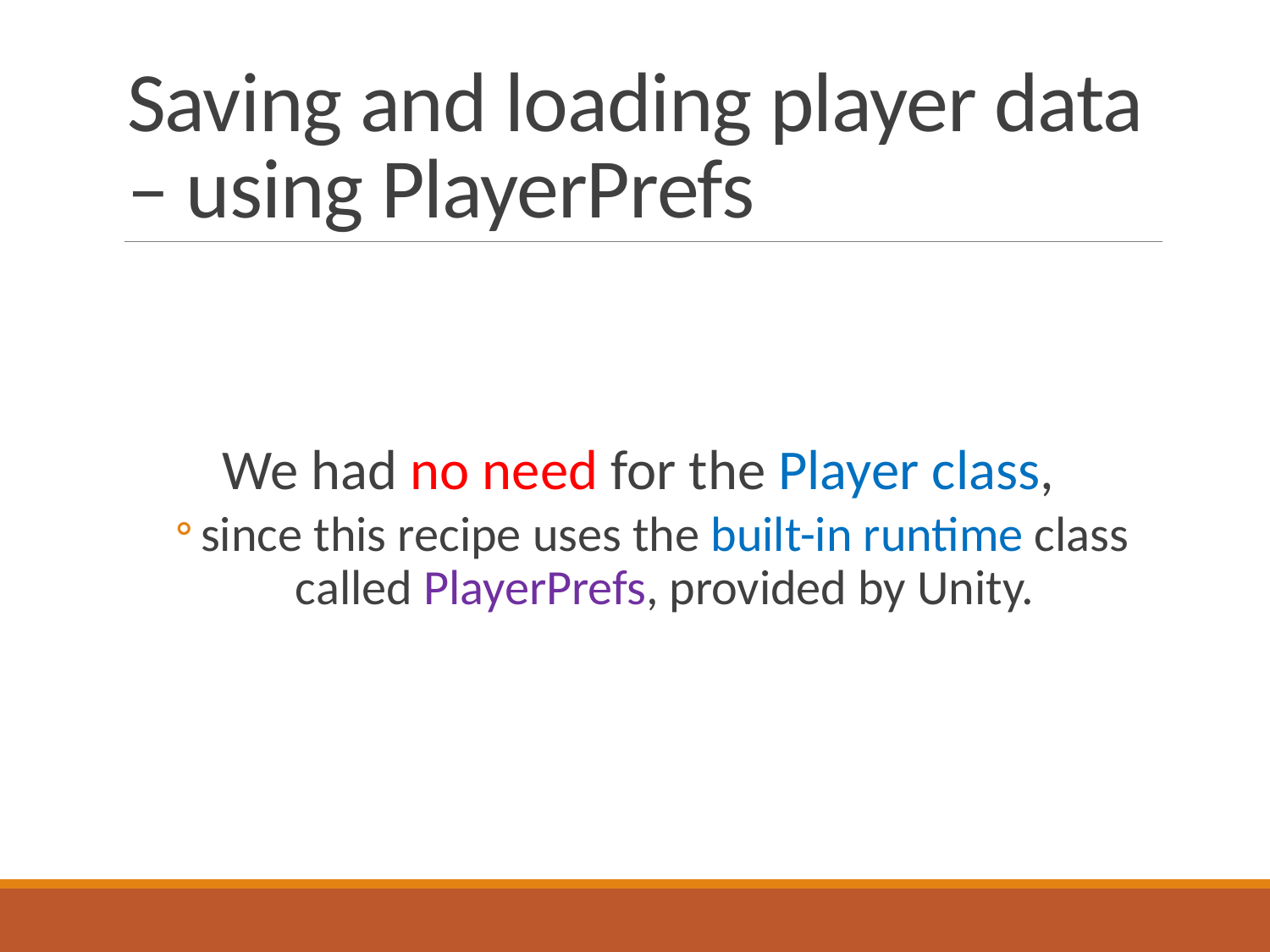

# Saving and loading player data – using PlayerPrefs

We had no need for the Player class,
since this recipe uses the built-in runtime class called PlayerPrefs, provided by Unity.